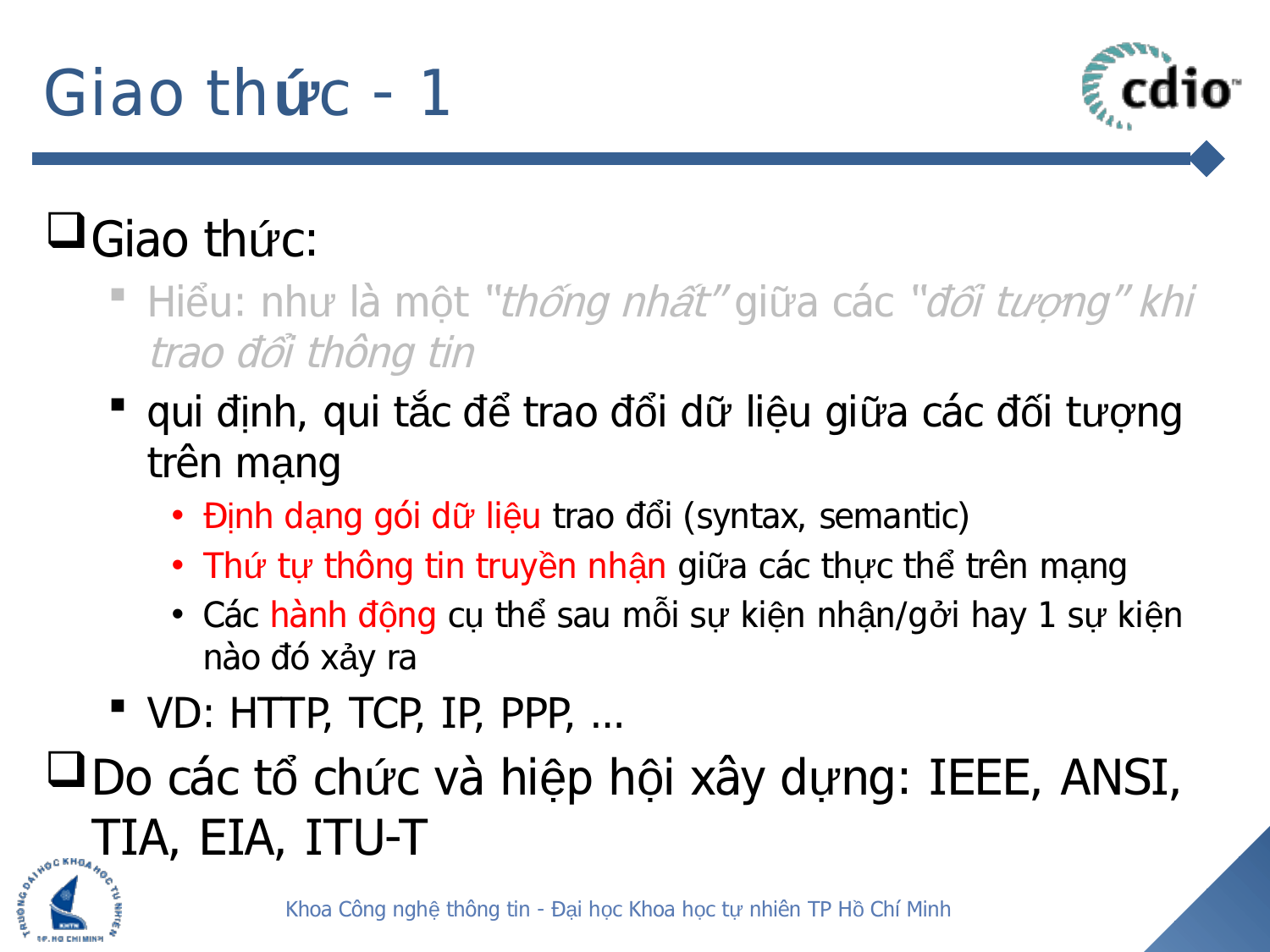

# Giao thức - 1
Giao thức:
Hiểu: như là một “thống nhất” giữa các “đối tượng” khi trao đổi thông tin
qui định, qui tắc để trao đổi dữ liệu giữa các đối tượng trên mạng
Định dạng gói dữ liệu trao đổi (syntax, semantic)
Thứ tự thông tin truyền nhận giữa các thực thể trên mạng
Các hành động cụ thể sau mỗi sự kiện nhận/gởi hay 1 sự kiện nào đó xảy ra
VD: HTTP, TCP, IP, PPP, …
Do các tổ chức và hiệp hội xây dựng: IEEE, ANSI, TIA, EIA, ITU-T
18
Khoa Công nghệ thông tin - Đại học Khoa học tự nhiên TP Hồ Chí Minh